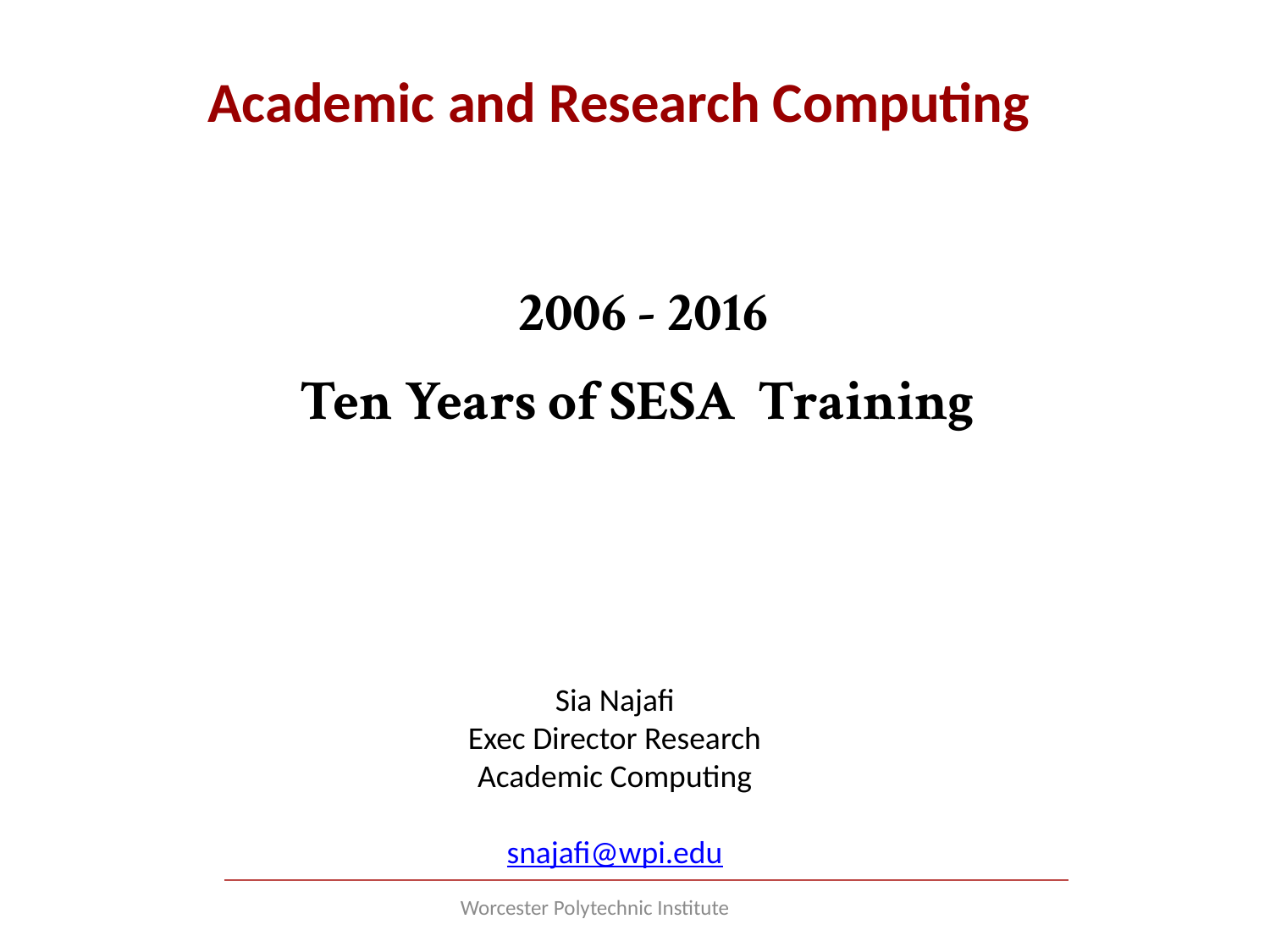

Academic and Research Computing
2006 - 2016

Ten Years of SESA  Training
Sia Najafi
Exec Director Research Academic Computing
snajafi@wpi.edu

Worcester Polytechnic Institute